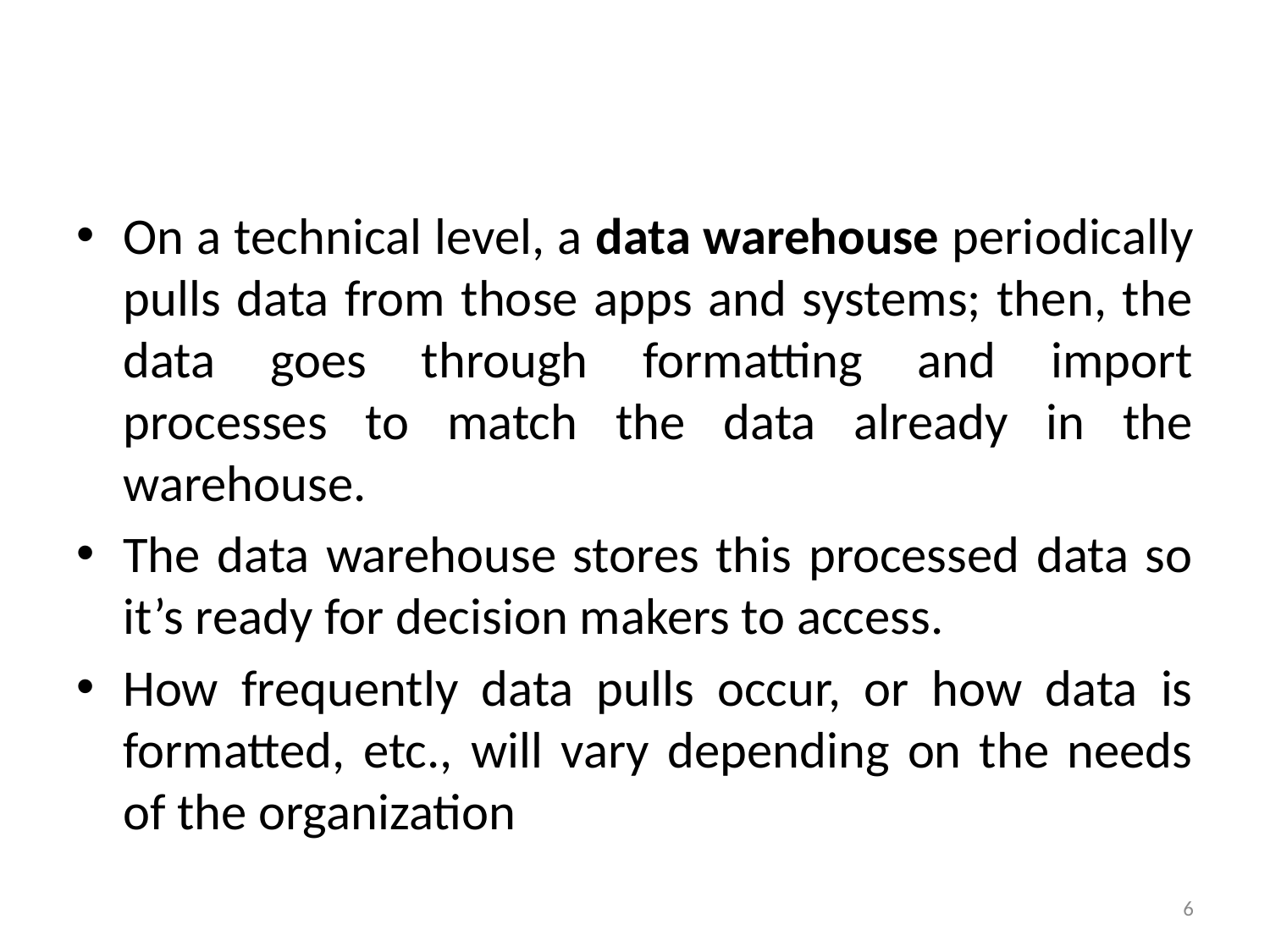

#
On a technical level, a data warehouse periodically pulls data from those apps and systems; then, the data goes through formatting and import processes to match the data already in the warehouse.
The data warehouse stores this processed data so it’s ready for decision makers to access.
How frequently data pulls occur, or how data is formatted, etc., will vary depending on the needs of the organization
6